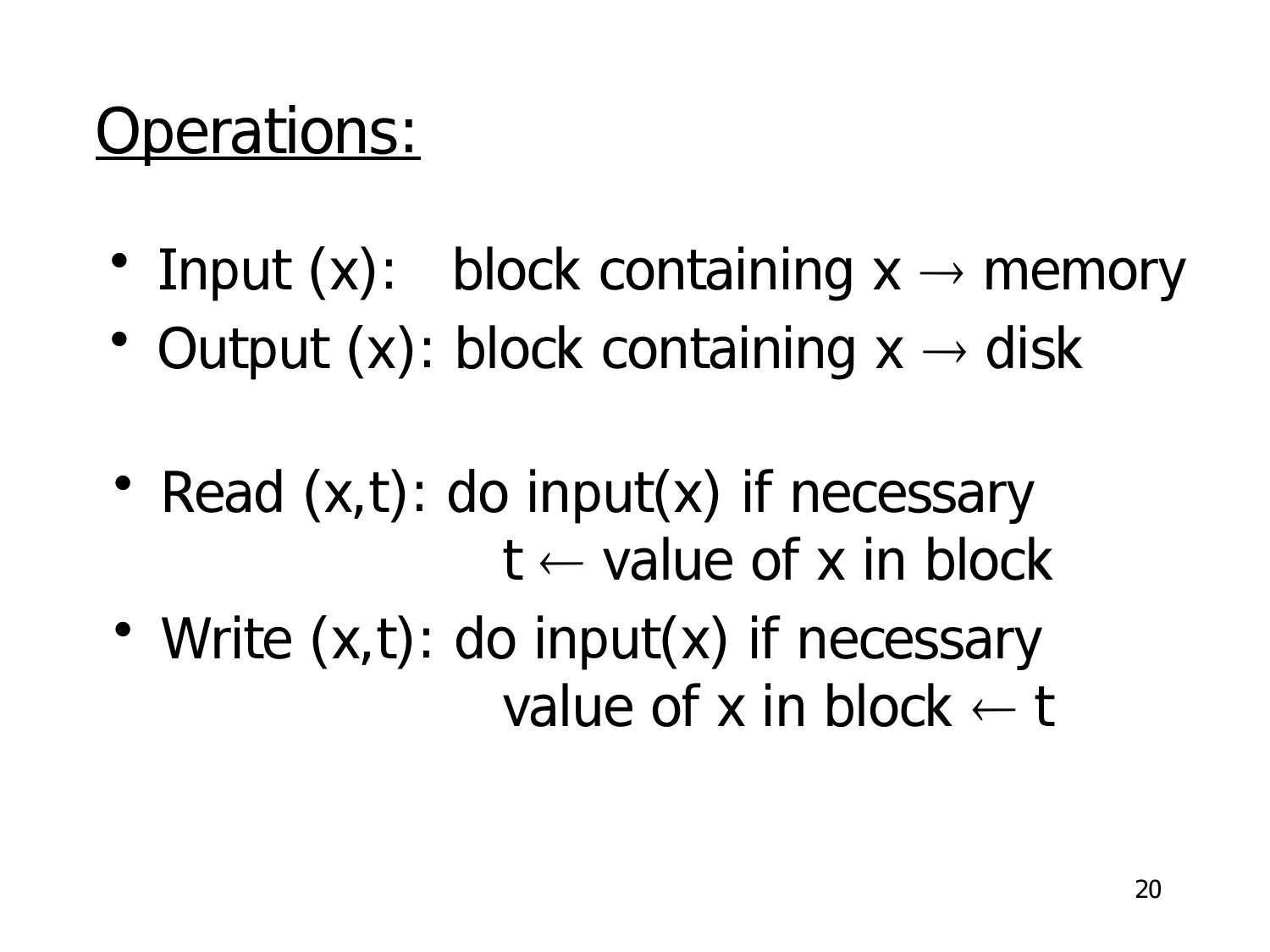

# Operations:
Input (x):   block containing x → memory
Output (x): block containing x → disk
Read (x,t): do input(x) if necessary			     t ← value of x in block
Write (x,t): do input(x) if necessary			     value of x in block ← t
20